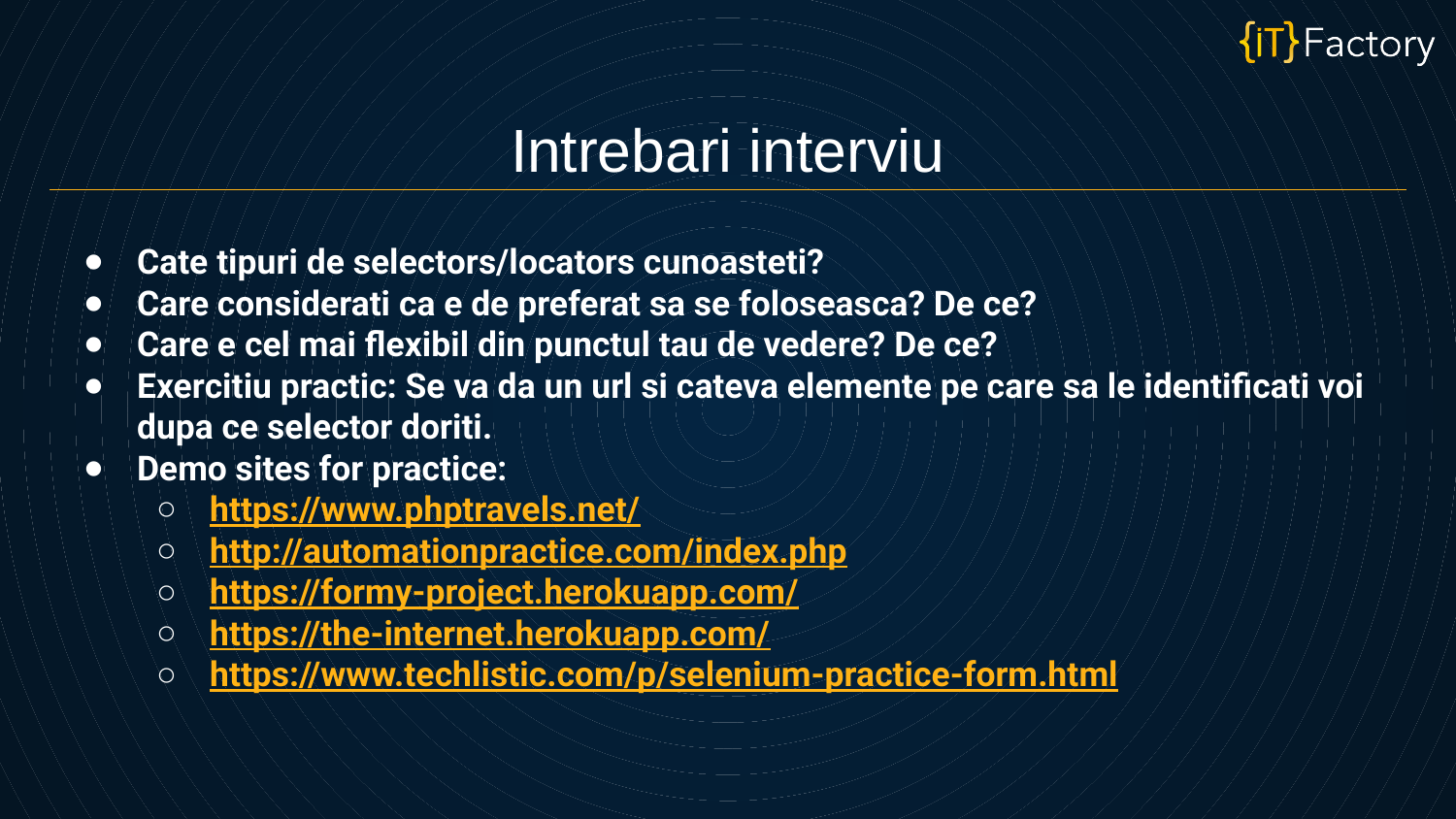

Intrebari interviu
Cate tipuri de selectors/locators cunoasteti?
Care considerati ca e de preferat sa se foloseasca? De ce?
Care e cel mai flexibil din punctul tau de vedere? De ce?
Exercitiu practic: Se va da un url si cateva elemente pe care sa le identificati voi dupa ce selector doriti.
Demo sites for practice:
https://www.phptravels.net/
http://automationpractice.com/index.php
https://formy-project.herokuapp.com/
https://the-internet.herokuapp.com/
https://www.techlistic.com/p/selenium-practice-form.html